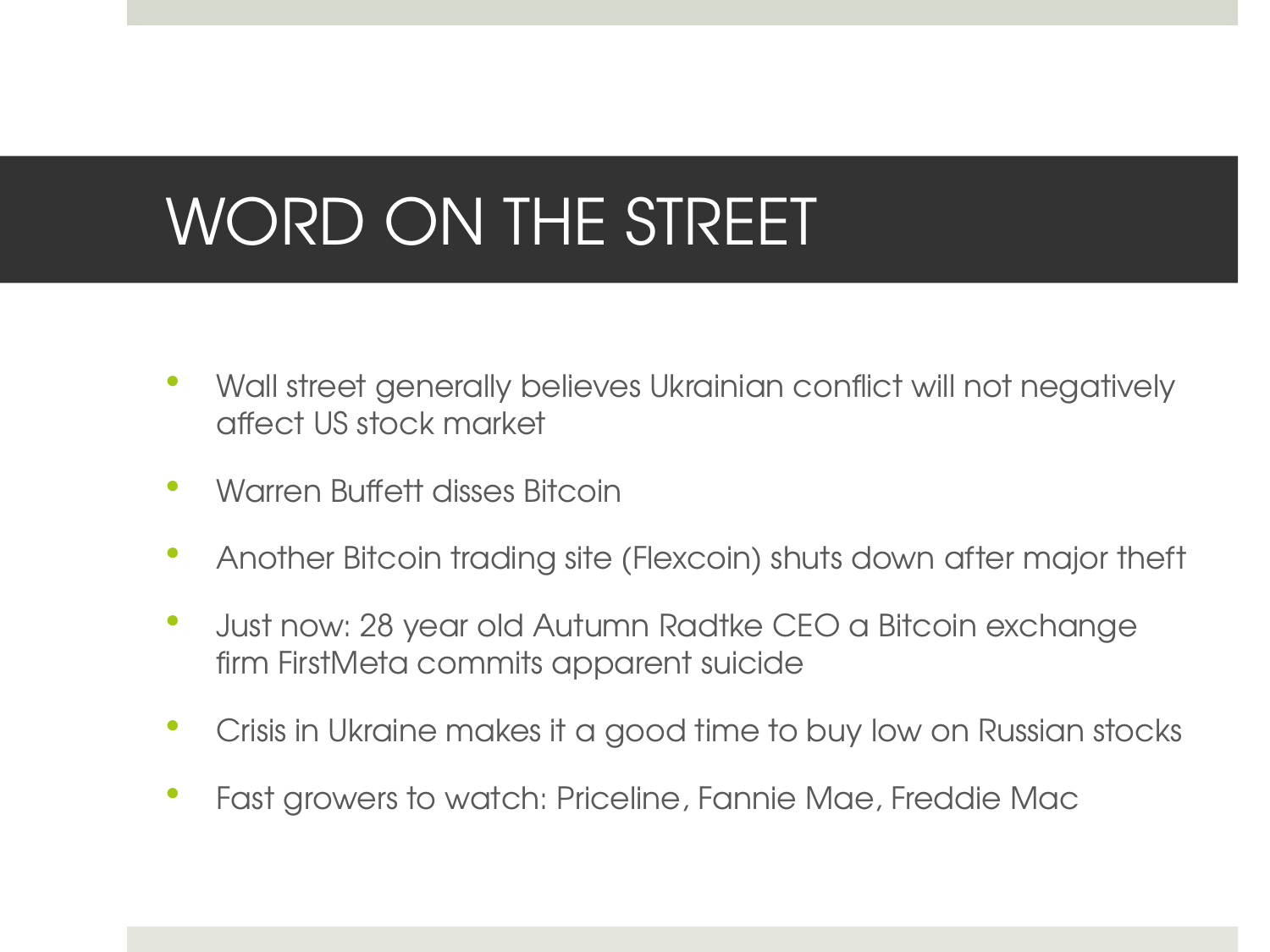

# WORD ON THE STREET
Wall street generally believes Ukrainian conflict will not negatively affect US stock market
Warren Buffett disses Bitcoin
Another Bitcoin trading site (Flexcoin) shuts down after major theft
Just now: 28 year old Autumn Radtke CEO a Bitcoin exchange firm FirstMeta commits apparent suicide
Crisis in Ukraine makes it a good time to buy low on Russian stocks
Fast growers to watch: Priceline, Fannie Mae, Freddie Mac